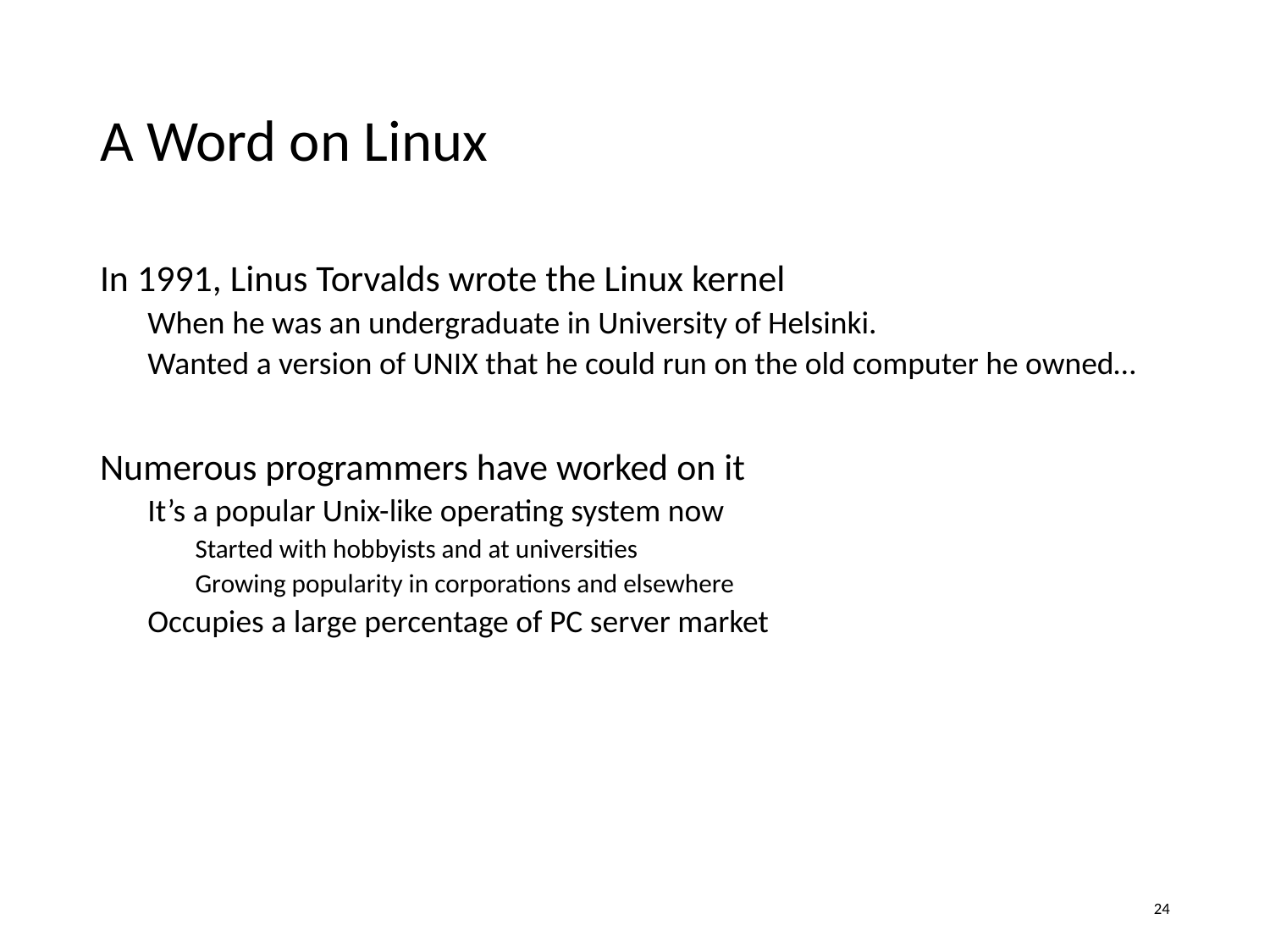

# A Word on Linux
In 1991, Linus Torvalds wrote the Linux kernel
When he was an undergraduate in University of Helsinki.
Wanted a version of UNIX that he could run on the old computer he owned…

Numerous programmers have worked on it
It’s a popular Unix-like operating system now
Started with hobbyists and at universities
Growing popularity in corporations and elsewhere
Occupies a large percentage of PC server market

24